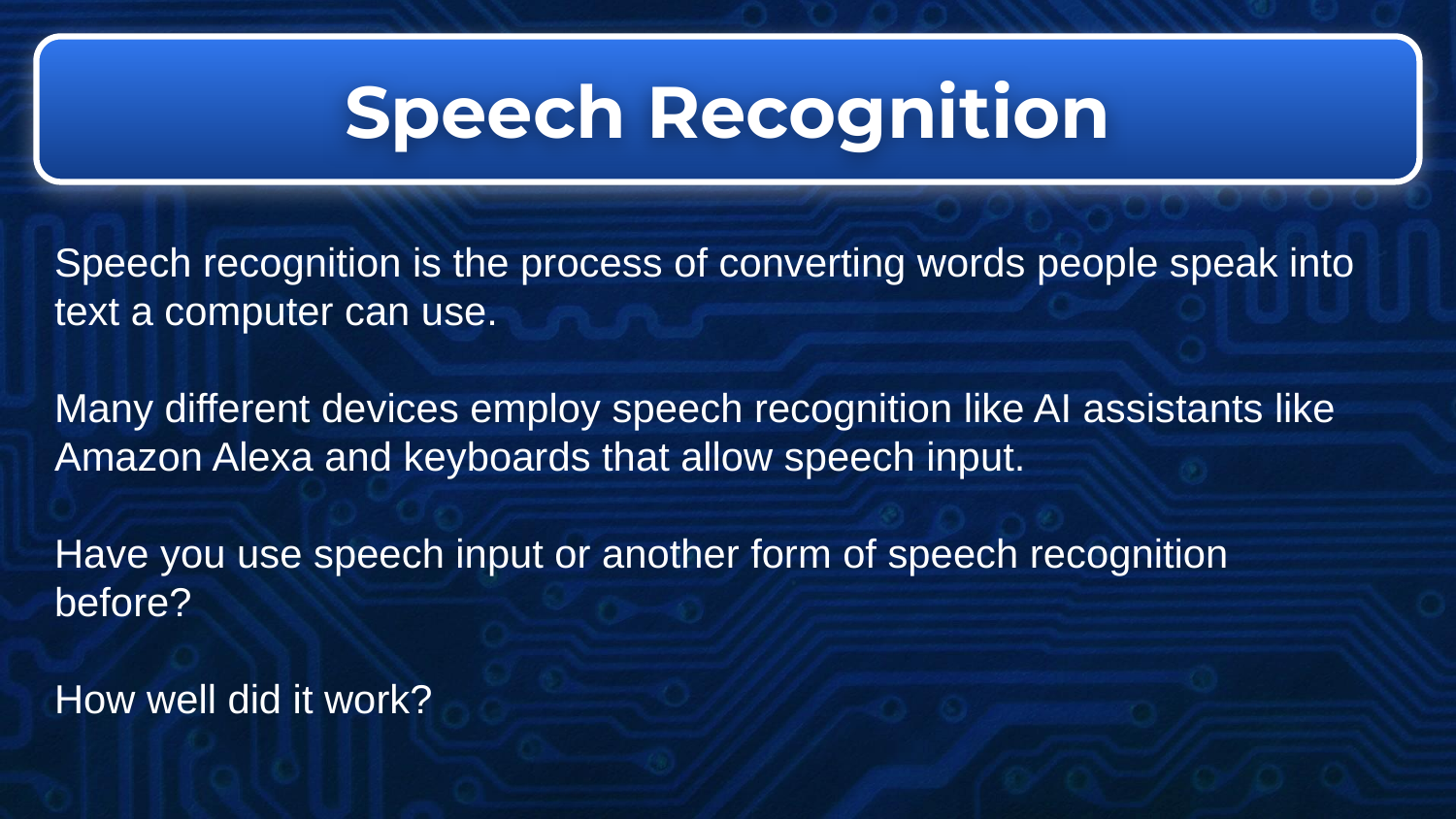

# Speech Recognition
Speech recognition is the process of converting words people speak into text a computer can use.

Many different devices employ speech recognition like AI assistants like Amazon Alexa and keyboards that allow speech input.

Have you use speech input or another form of speech recognition before?

How well did it work?